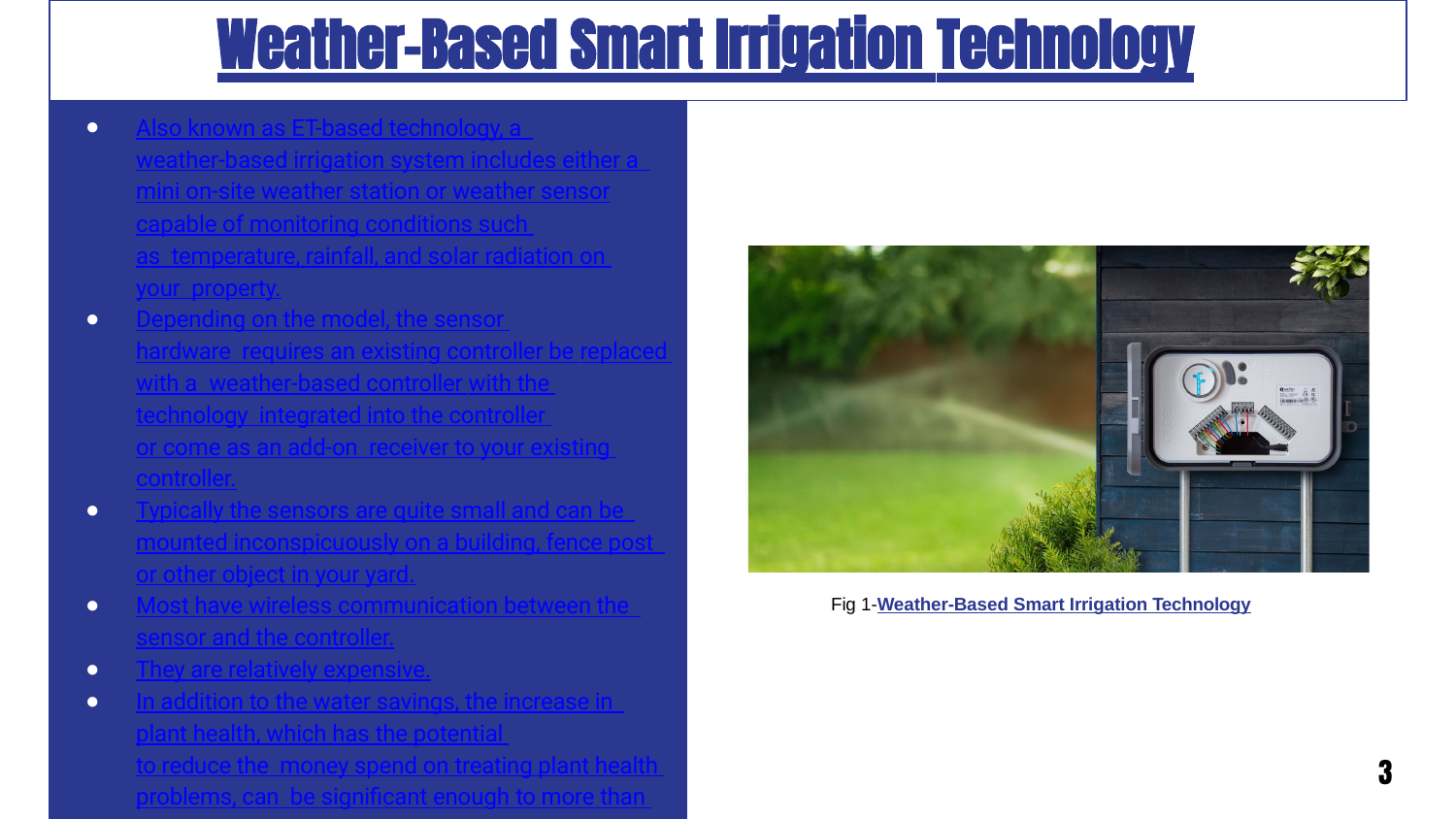

# Weather-Based Smart Irrigation Technology

Also known as ET-based technology, a  weather-based irrigation system includes either a  mini on-site weather station or weather sensor
capable of monitoring conditions such as  temperature, rainfall, and solar radiation on your  property.
Depending on the model, the sensor hardware  requires an existing controller be replaced with a  weather-based controller with the technology  integrated into the controller or come as an add-on  receiver to your existing controller.
Typically the sensors are quite small and can be  mounted inconspicuously on a building, fence post  or other object in your yard.
Most have wireless communication between the  sensor and the controller.
They are relatively expensive.
In addition to the water savings, the increase in  plant health, which has the potential to reduce the  money spend on treating plant health problems, can  be signiﬁcant enough to more than warrant the  expense.

Fig 1-Weather-Based Smart Irrigation Technology
3